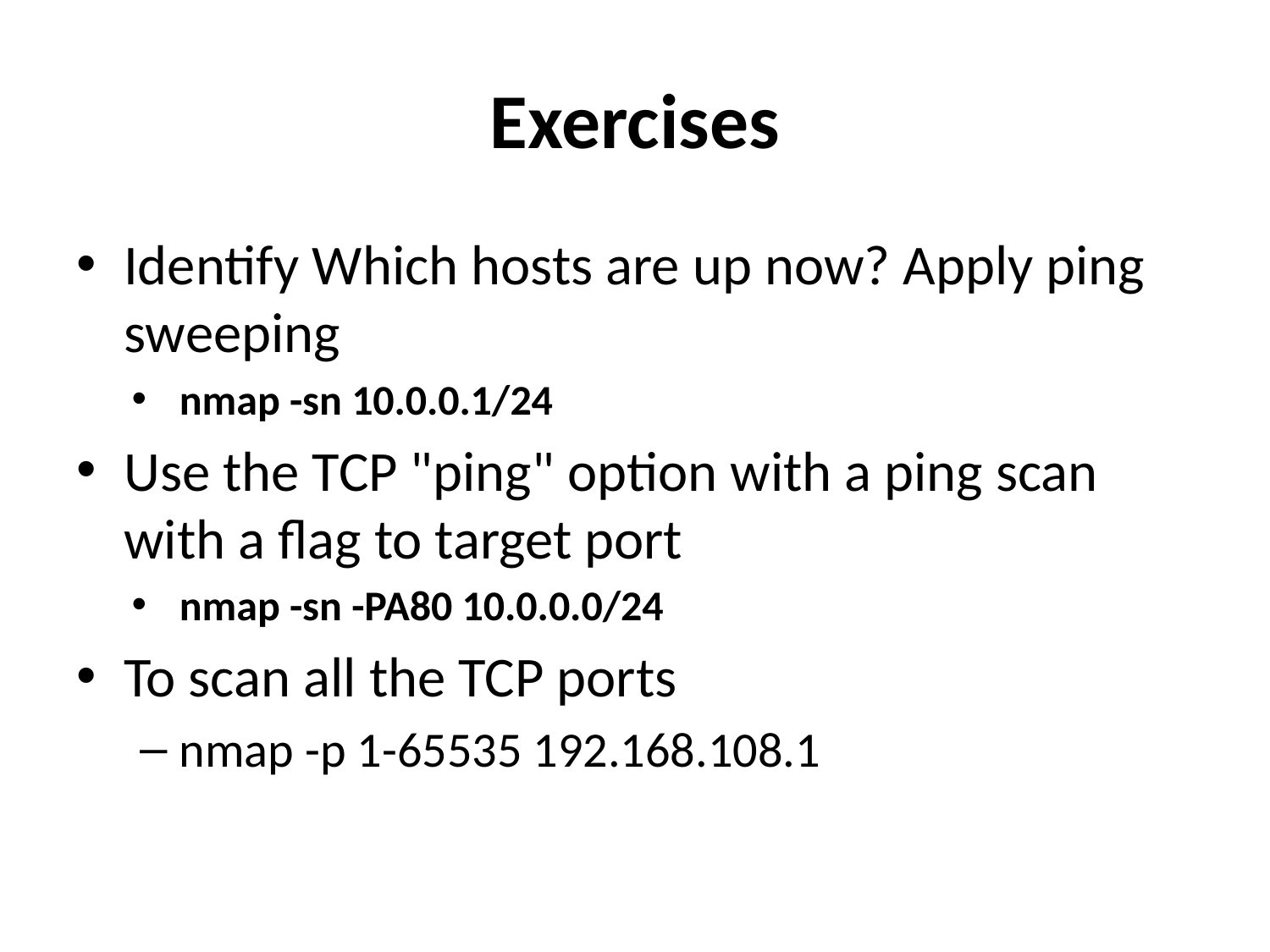

# Exercises
Identify Which hosts are up now? Apply ping sweeping
nmap -sn 10.0.0.1/24
Use the TCP "ping" option with a ping scan with a flag to target port
nmap -sn -PA80 10.0.0.0/24
To scan all the TCP ports
nmap -p 1-65535 192.168.108.1